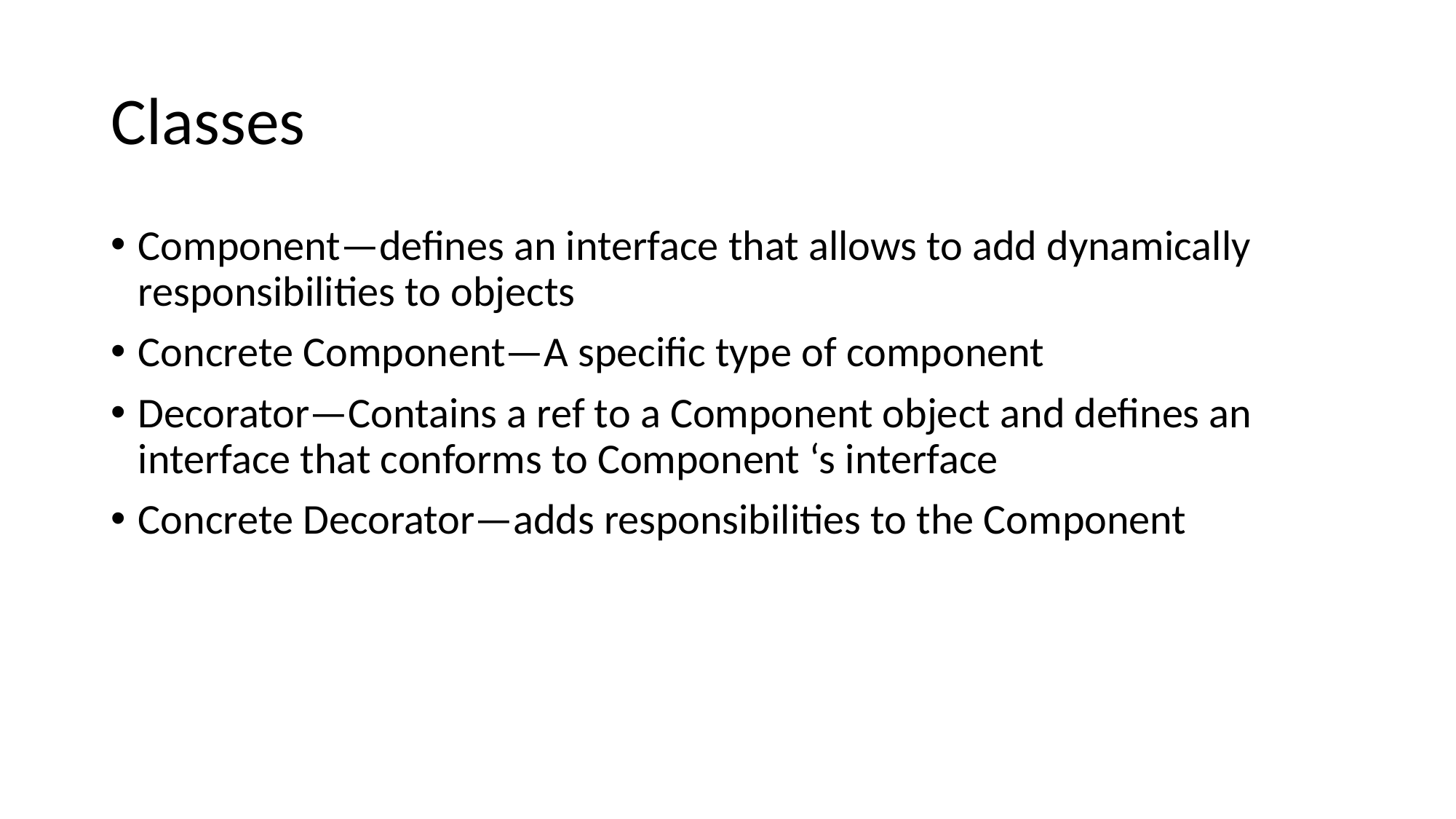

# Classes
Component—defines an interface that allows to add dynamically responsibilities to objects
Concrete Component—A specific type of component
Decorator—Contains a ref to a Component object and defines an interface that conforms to Component ‘s interface
Concrete Decorator—adds responsibilities to the Component